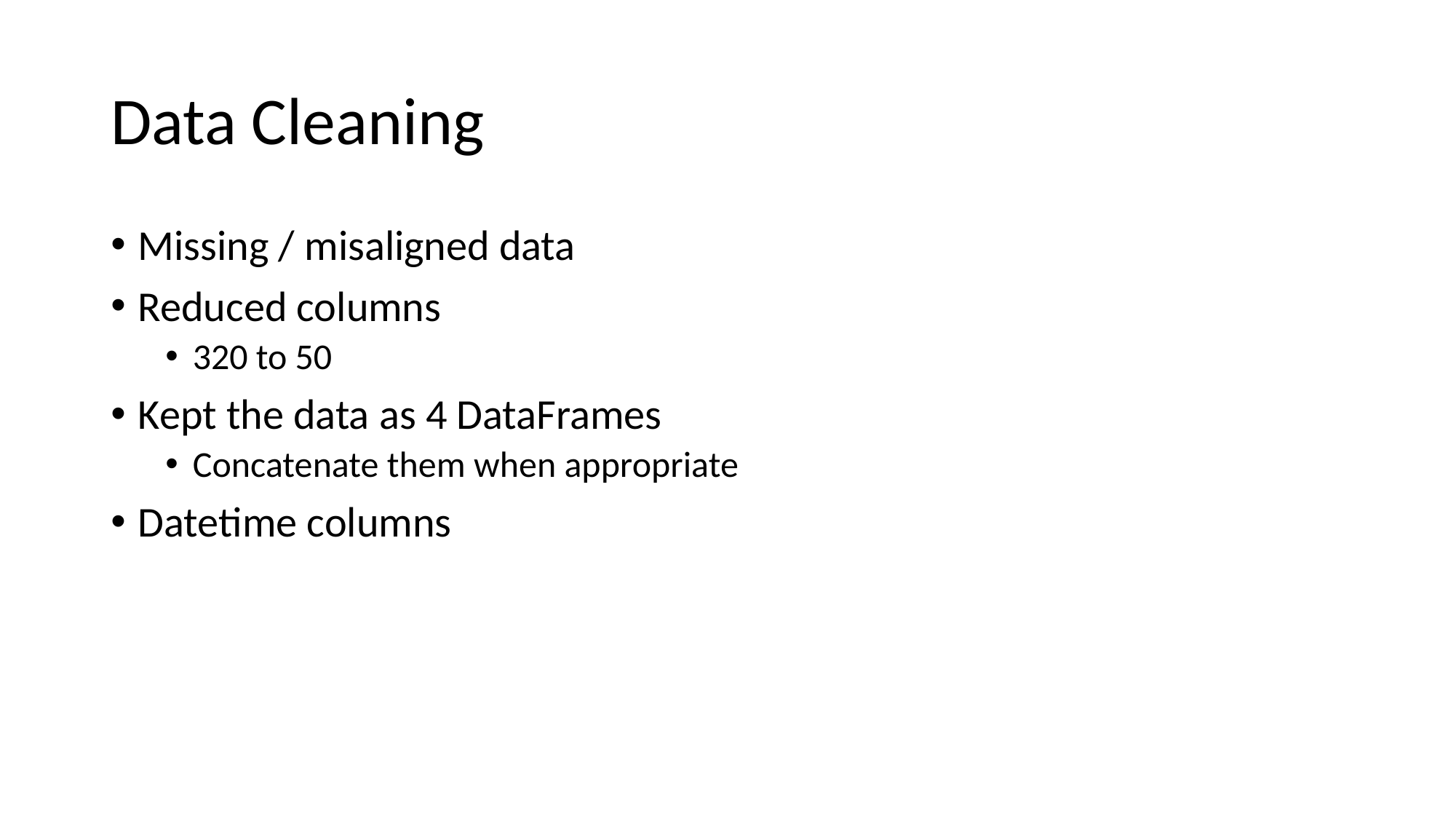

# Data Cleaning
Missing / misaligned data
Reduced columns
320 to 50
Kept the data as 4 DataFrames
Concatenate them when appropriate
Datetime columns